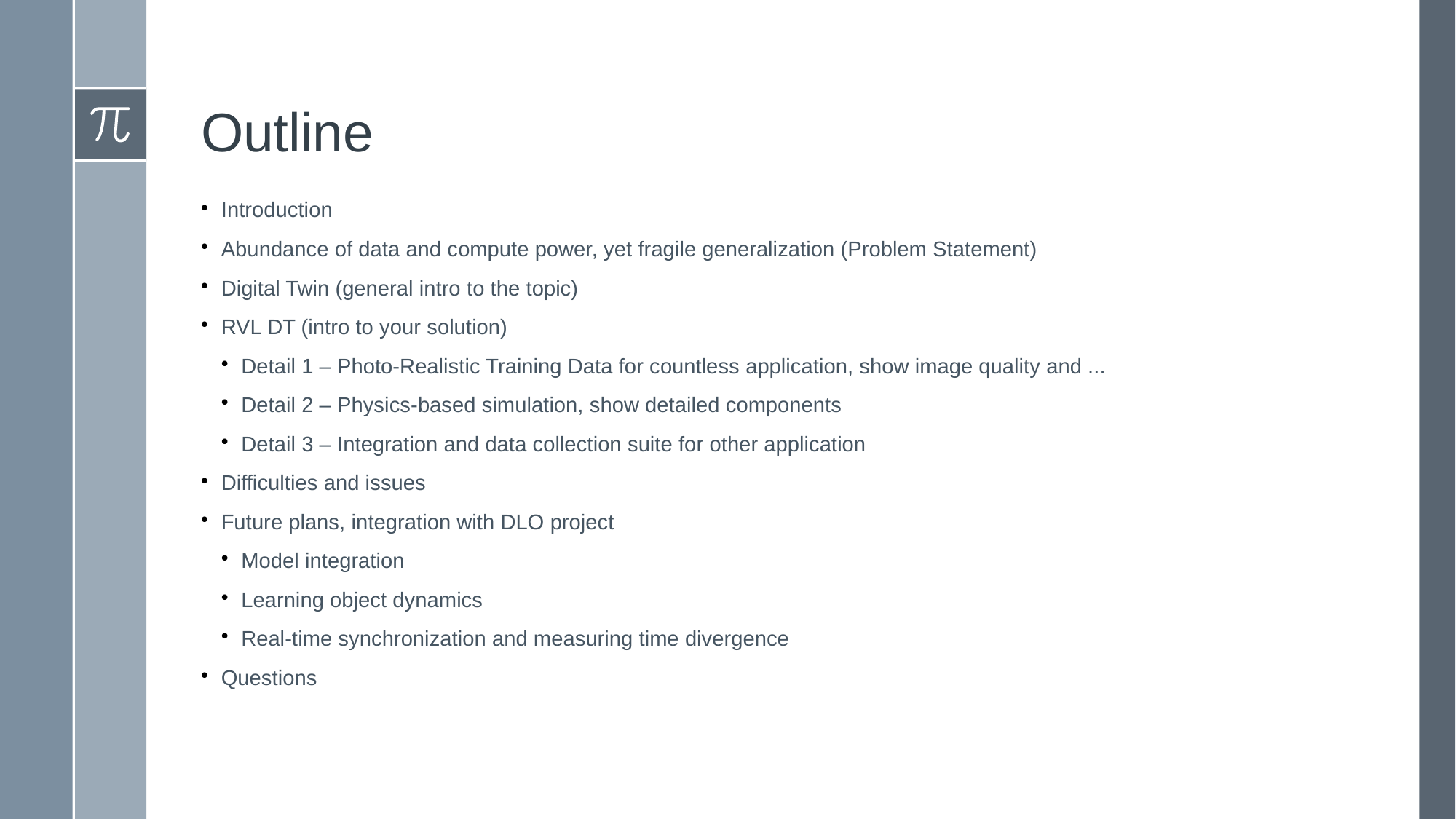

Outline
Introduction
Abundance of data and compute power, yet fragile generalization (Problem Statement)
Digital Twin (general intro to the topic)
RVL DT (intro to your solution)
Detail 1 – Photo-Realistic Training Data for countless application, show image quality and ...
Detail 2 – Physics-based simulation, show detailed components
Detail 3 – Integration and data collection suite for other application
Difficulties and issues
Future plans, integration with DLO project
Model integration
Learning object dynamics
Real-time synchronization and measuring time divergence
Questions